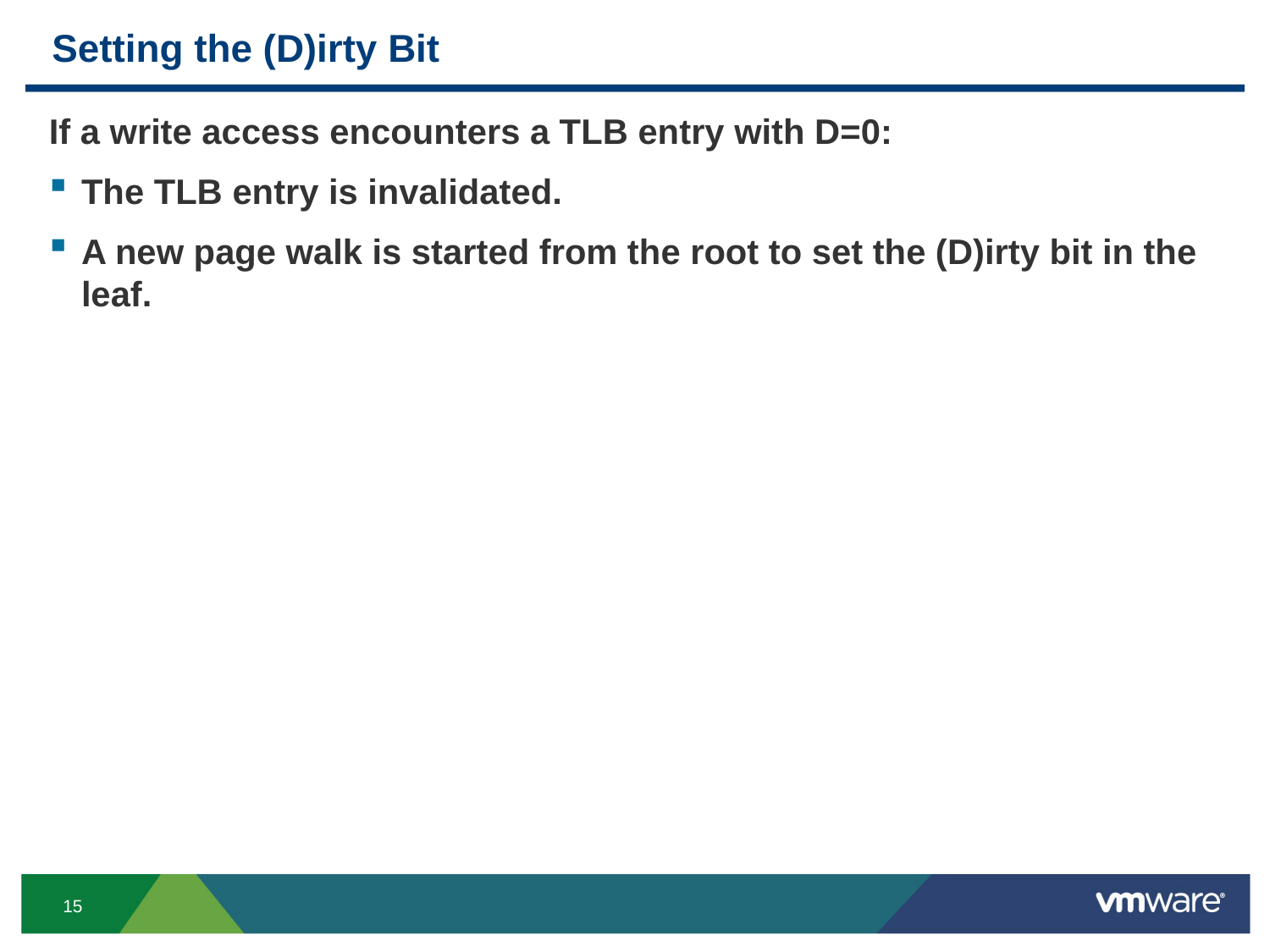

# Setting the (D)irty Bit
If a write access encounters a TLB entry with D=0:
The TLB entry is invalidated.
A new page walk is started from the root to set the (D)irty bit in the leaf.